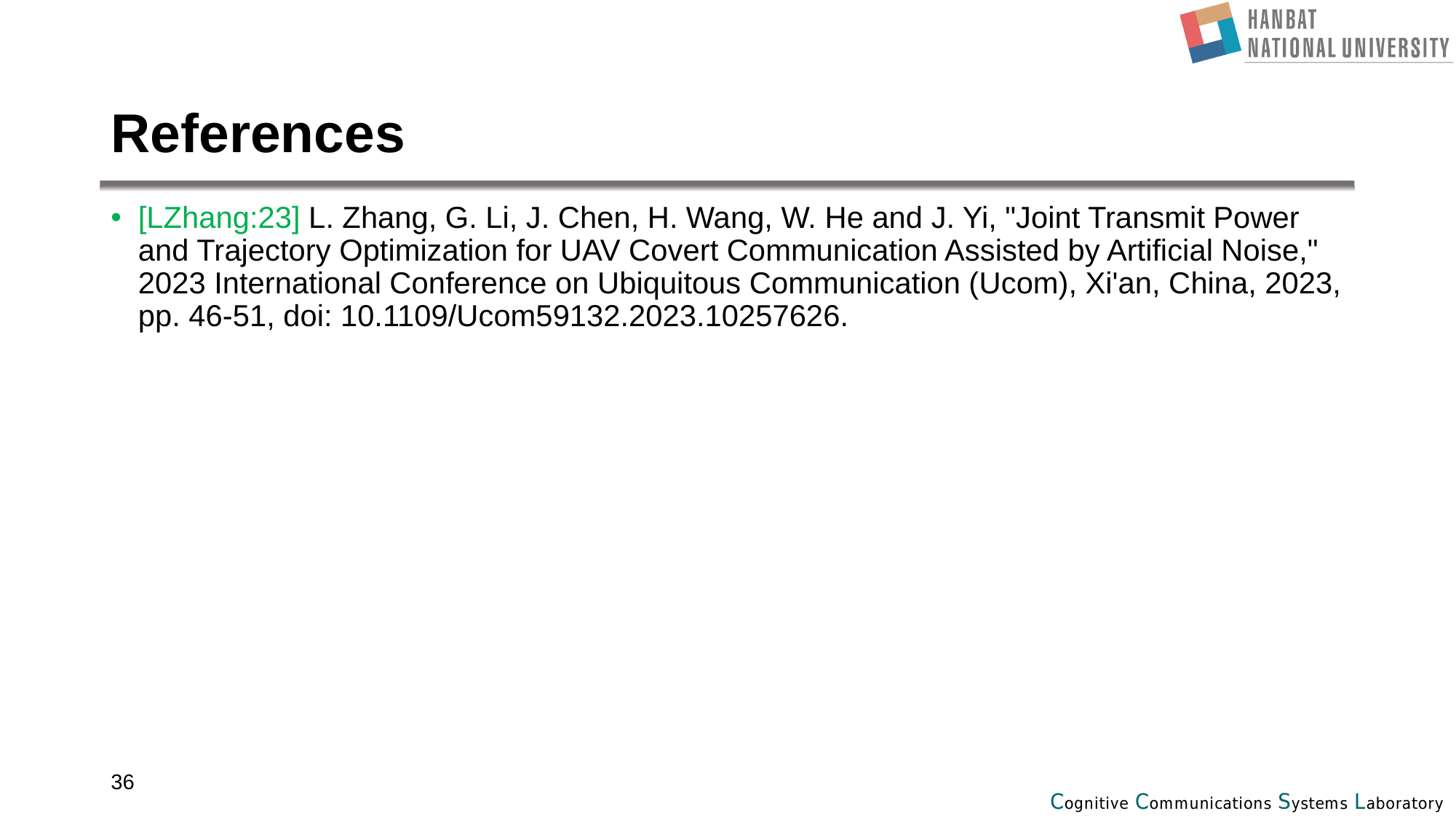

# References
[LZhang:23] L. Zhang, G. Li, J. Chen, H. Wang, W. He and J. Yi, "Joint Transmit Power and Trajectory Optimization for UAV Covert Communication Assisted by Artificial Noise," 2023 International Conference on Ubiquitous Communication (Ucom), Xi'an, China, 2023, pp. 46-51, doi: 10.1109/Ucom59132.2023.10257626.

36